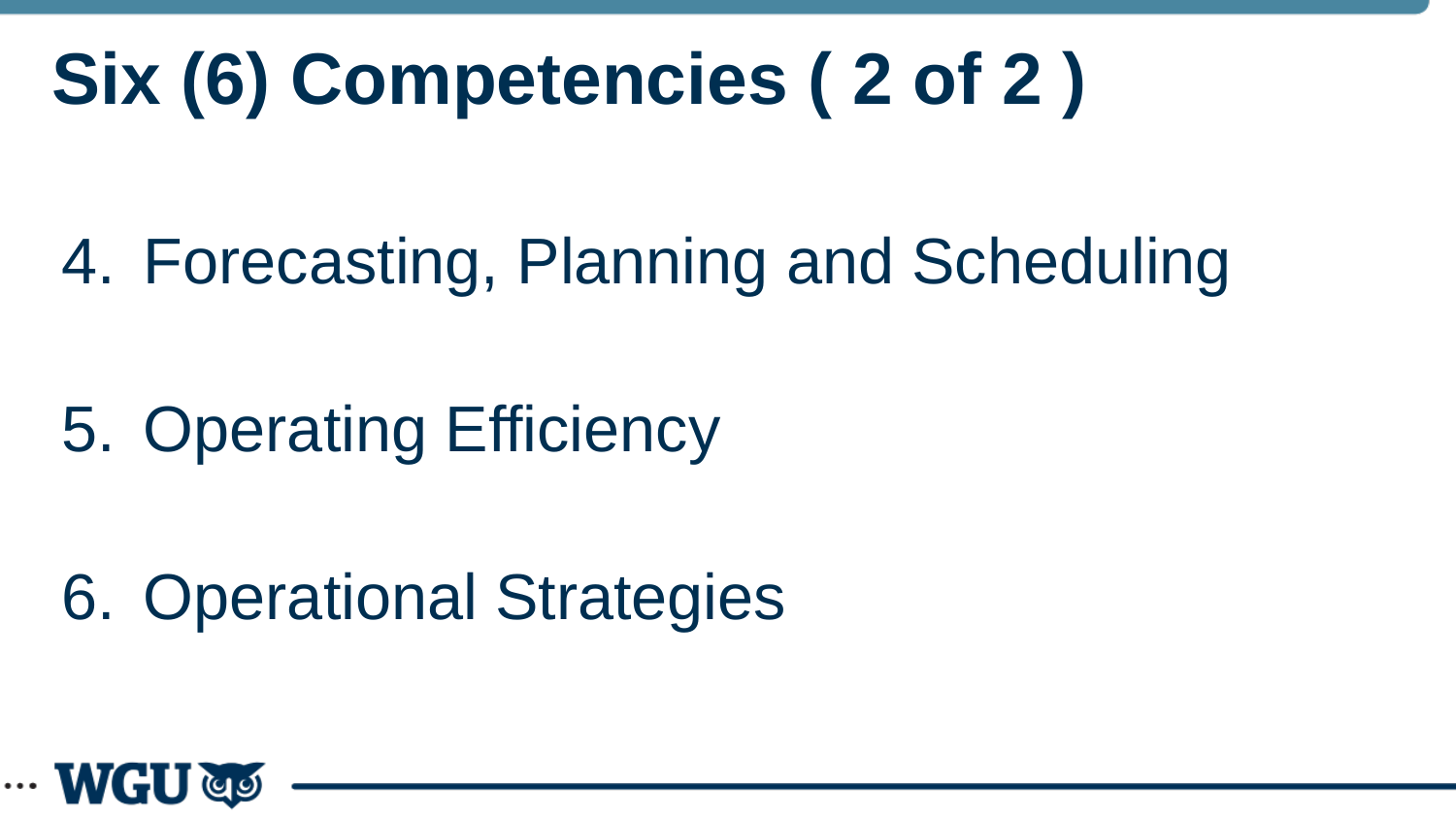

# Six (6) Competencies ( 2 of 2 )
Forecasting, Planning and Scheduling
Operating Efficiency
Operational Strategies